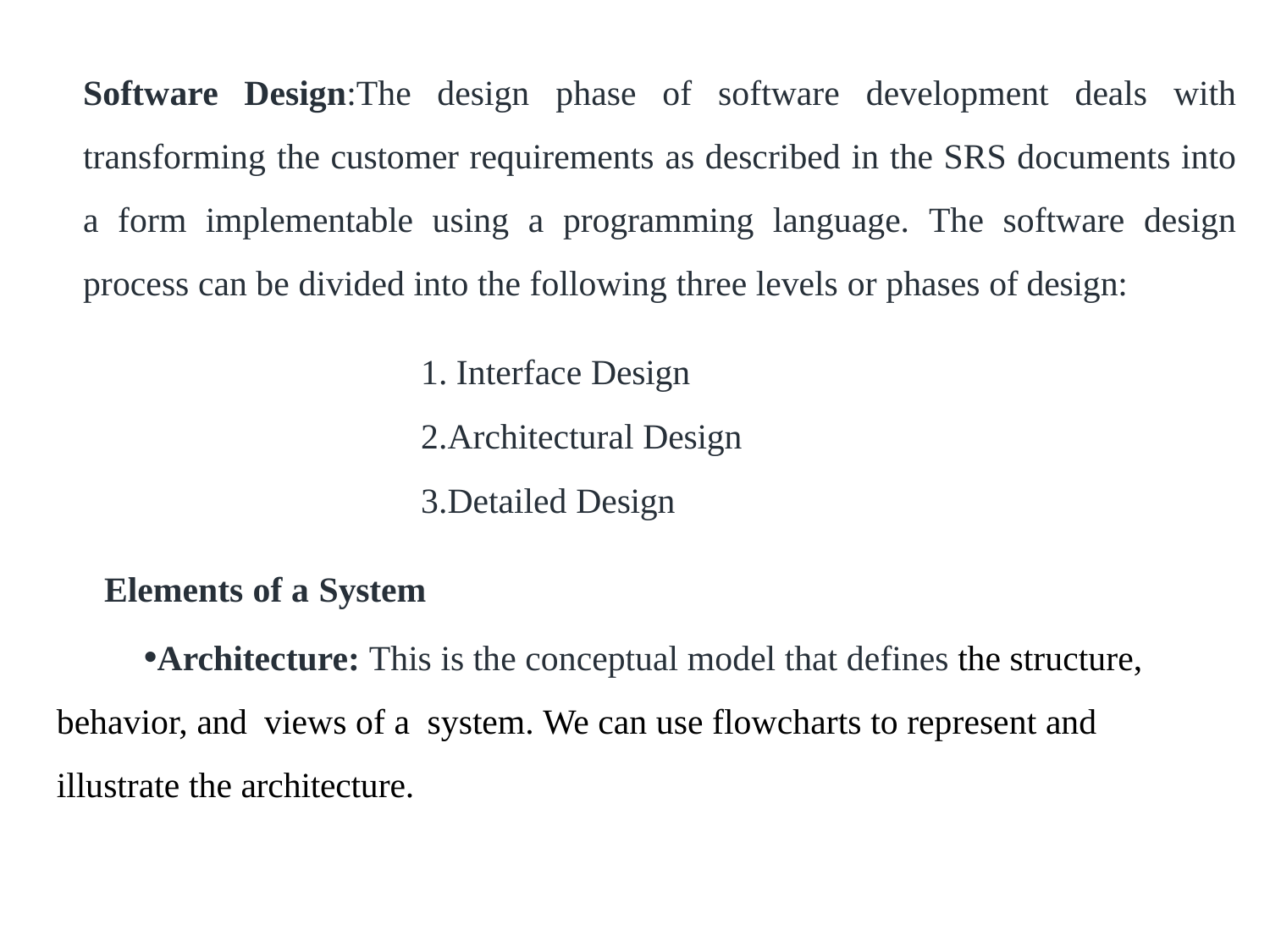

Software Design:The design phase of software development deals with transforming the customer requirements as described in the SRS documents into a form implementable using a programming language. The software design process can be divided into the following three levels or phases of design:

                                      1. Interface Design
                                      2.Architectural Design
                                      3.Detailed Design
Elements of a System
Architecture: This is the conceptual model that defines the structure, behavior, and  views of a  system. We can use flowcharts to represent and illustrate the architecture.